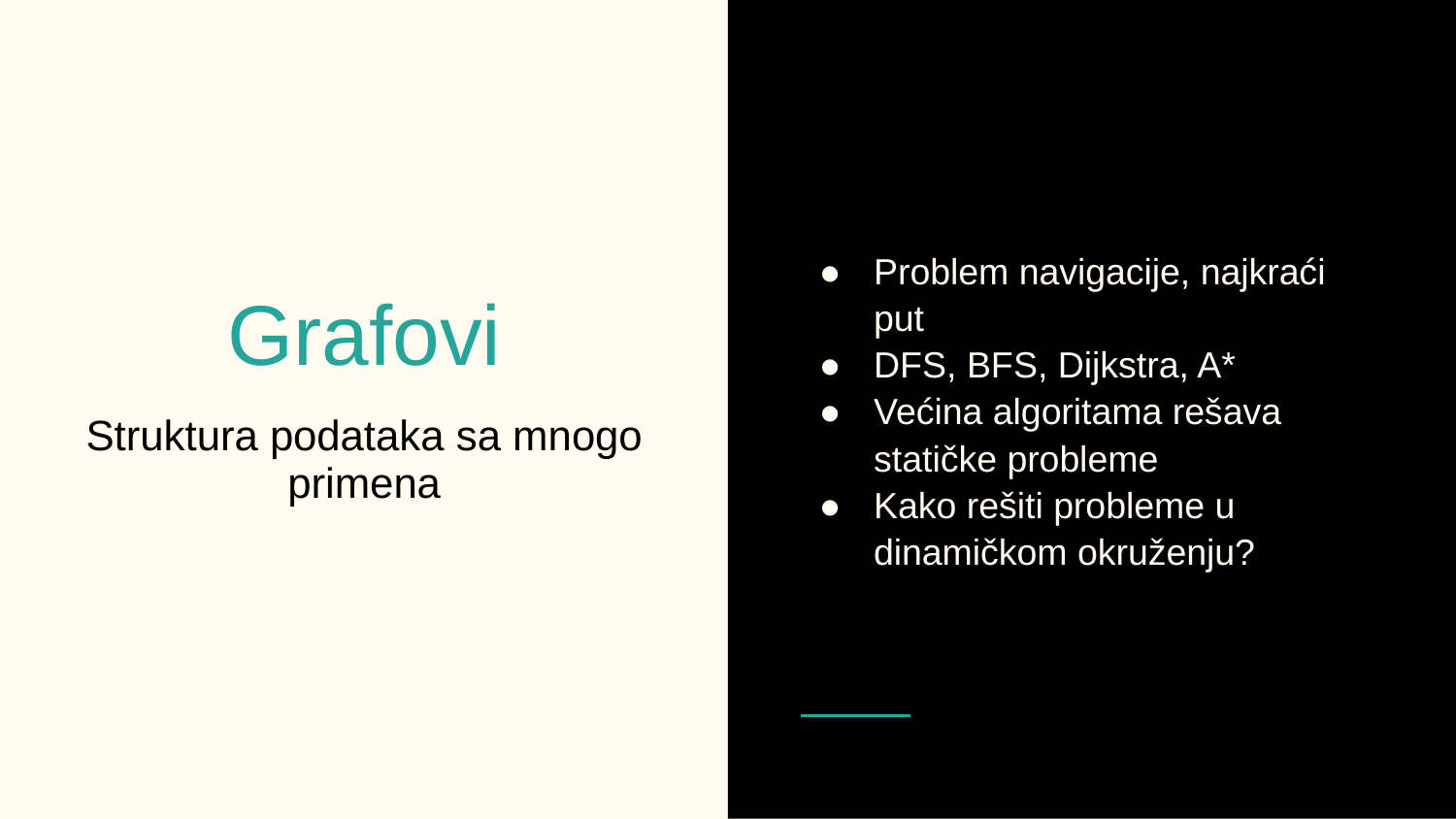

Problem navigacije, najkraći put
DFS, BFS, Dijkstra, A*
Većina algoritama rešava statičke probleme
Kako rešiti probleme u dinamičkom okruženju?
# Grafovi
Struktura podataka sa mnogo primena